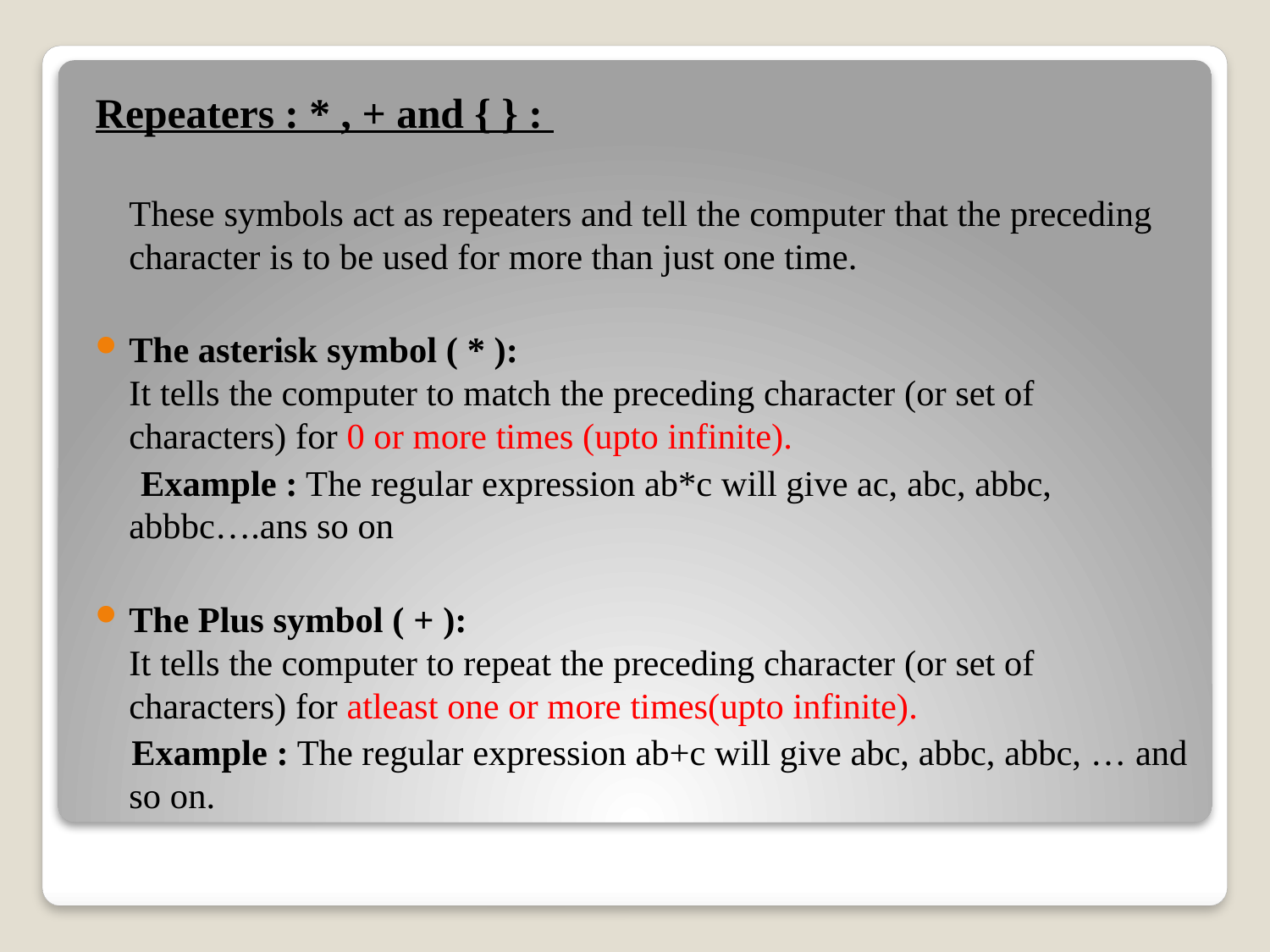

Repeaters : * , + and { } :
These symbols act as repeaters and tell the computer that the preceding character is to be used for more than just one time.

The asterisk symbol ( * ):
It tells the computer to match the preceding character (or set of characters) for 0 or more times (upto infinite).
     Example : The regular expression ab*c will give ac, abc, abbc, abbbc….ans so on

The Plus symbol ( + ):
It tells the computer to repeat the preceding character (or set of characters) for atleast one or more times(upto infinite).
    Example : The regular expression ab+c will give abc, abbc, abbc, … and so on.